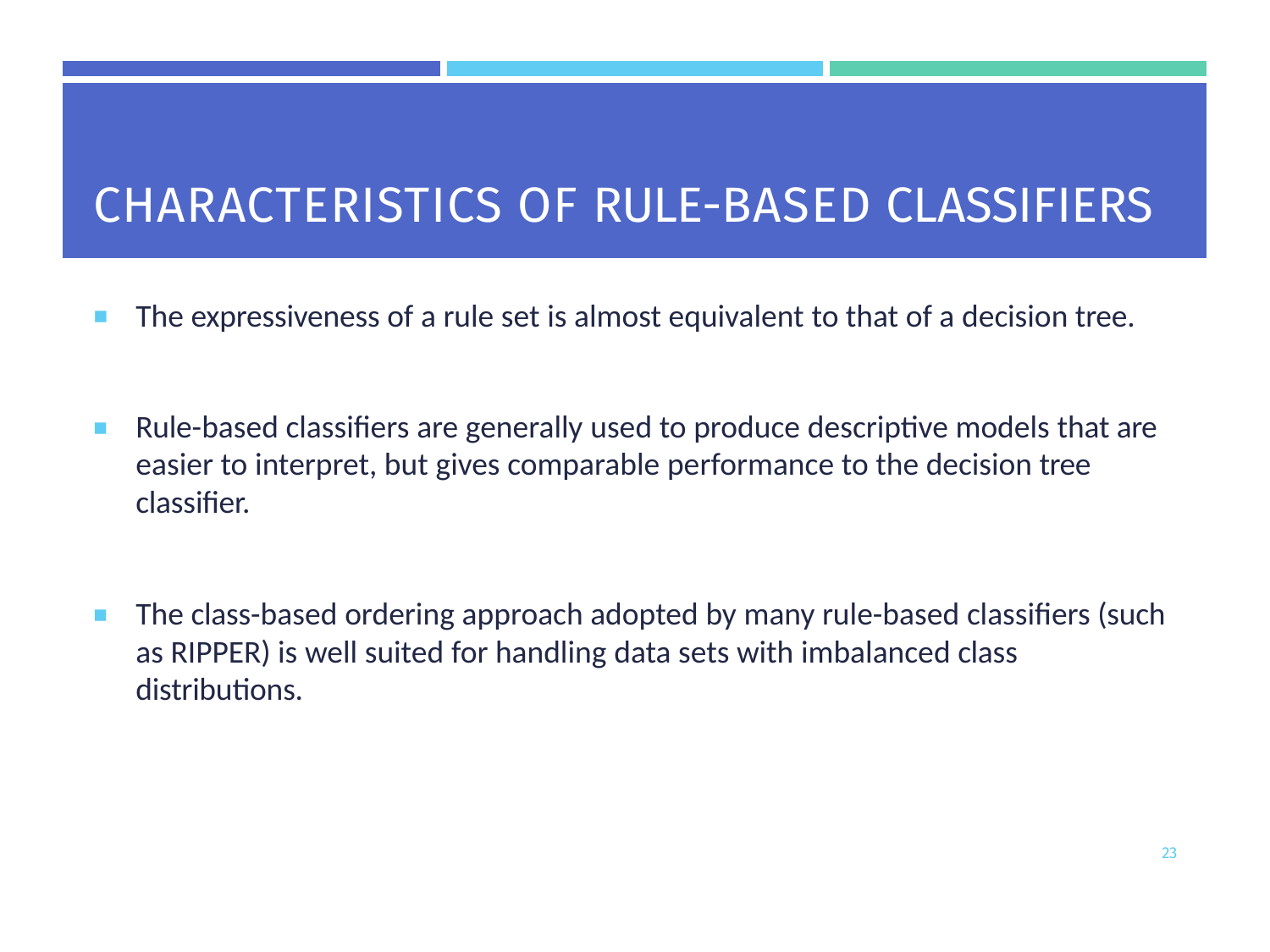

|  |  |  |
| --- | --- | --- |
| CHARACTERISTICS OF RULE-BASED CLASSIFIERS |  |  |
The expressiveness of a rule set is almost equivalent to that of a decision tree.

Rule-based classifiers are generally used to produce descriptive models that are easier to interpret, but gives comparable performance to the decision tree classifier.

The class-based ordering approach adopted by many rule-based classifiers (such as RIPPER) is well suited for handling data sets with imbalanced class distributions.
23